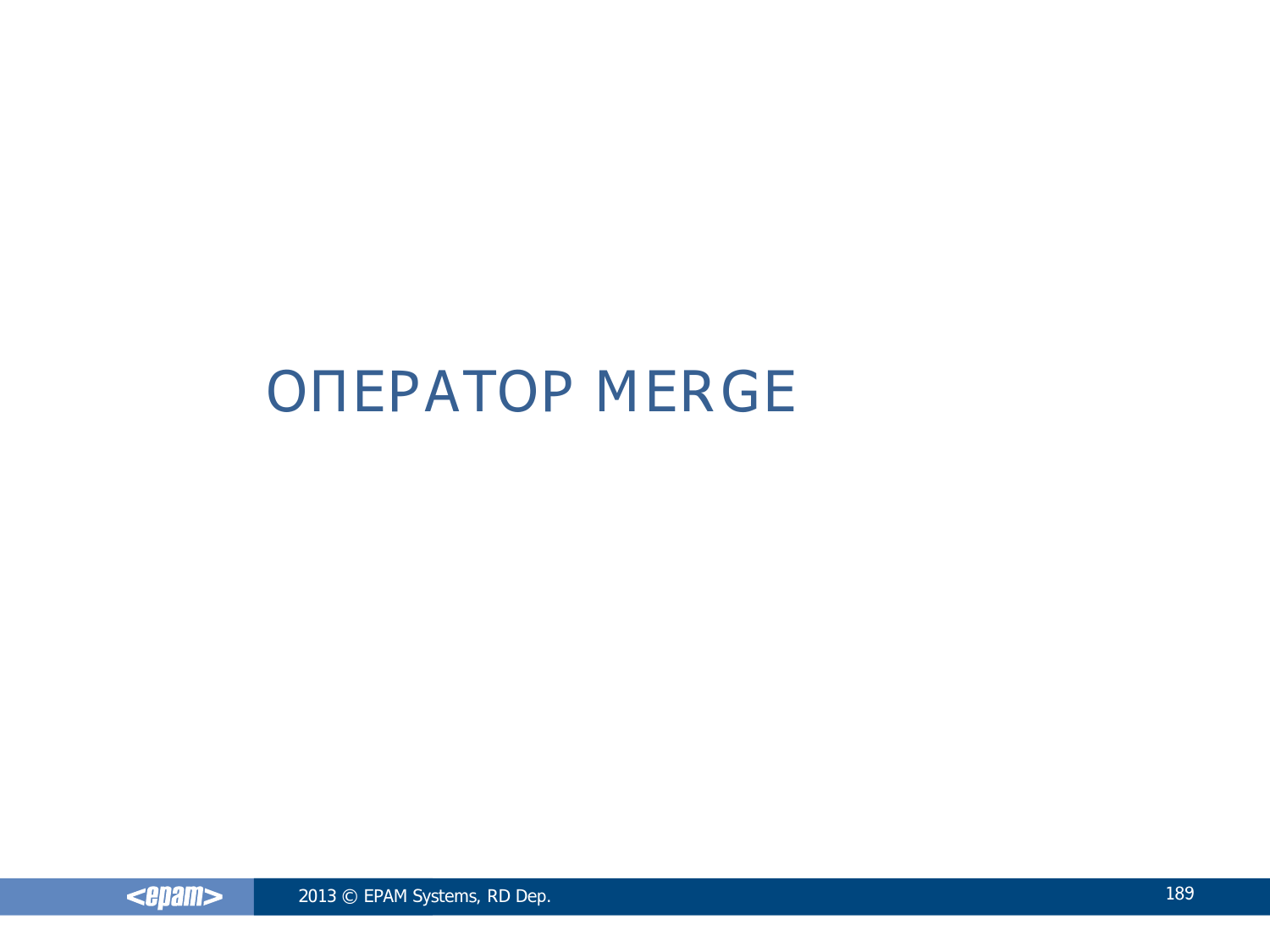

# Оператор MERGE
189
2013 © EPAM Systems, RD Dep.